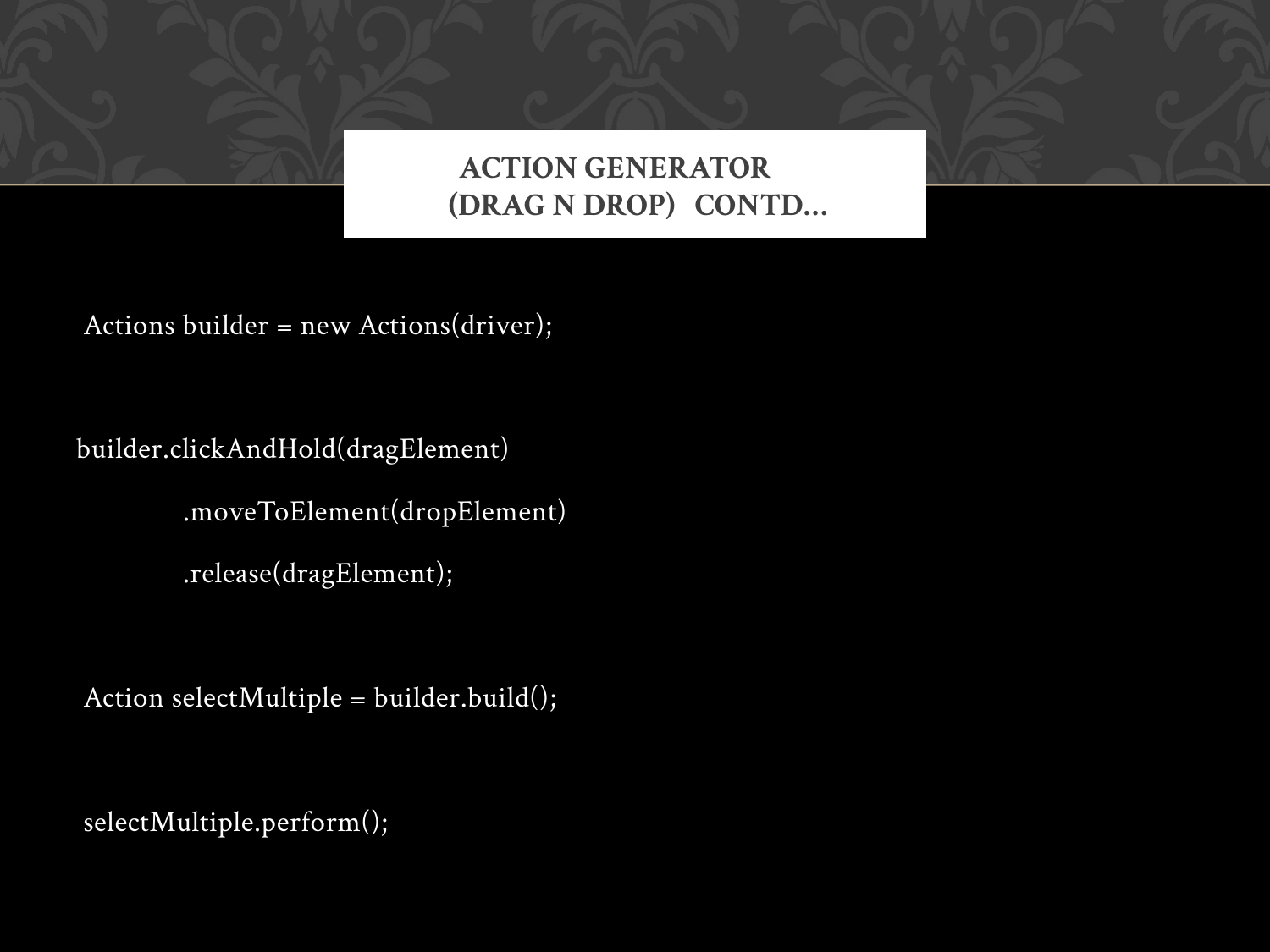

# Action generator (Drag N Drop)   contd…
 Actions builder = new Actions(driver);

builder.clickAndHold(dragElement)
	.moveToElement(dropElement)
	.release(dragElement);

 Action selectMultiple = builder.build();

 selectMultiple.perform();